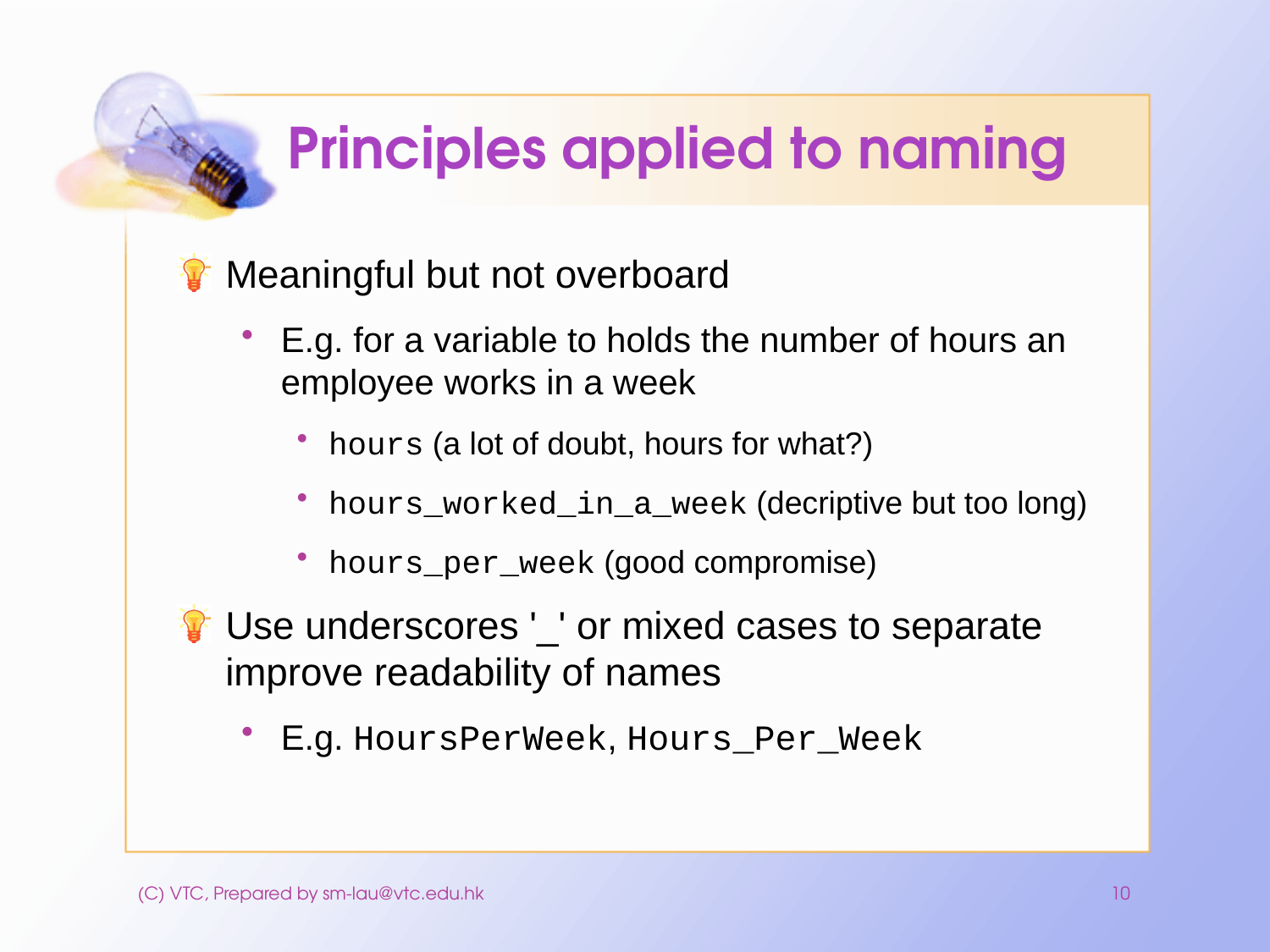

# Principles applied to naming
Meaningful but not overboard
E.g. for a variable to holds the number of hours an employee works in a week
hours (a lot of doubt, hours for what?)
hours_worked_in_a_week (decriptive but too long)
hours_per_week (good compromise)
Use underscores '_' or mixed cases to separate improve readability of names
E.g. HoursPerWeek, Hours_Per_Week

(C) VTC, Prepared by sm-lau@vtc.edu.hk
10